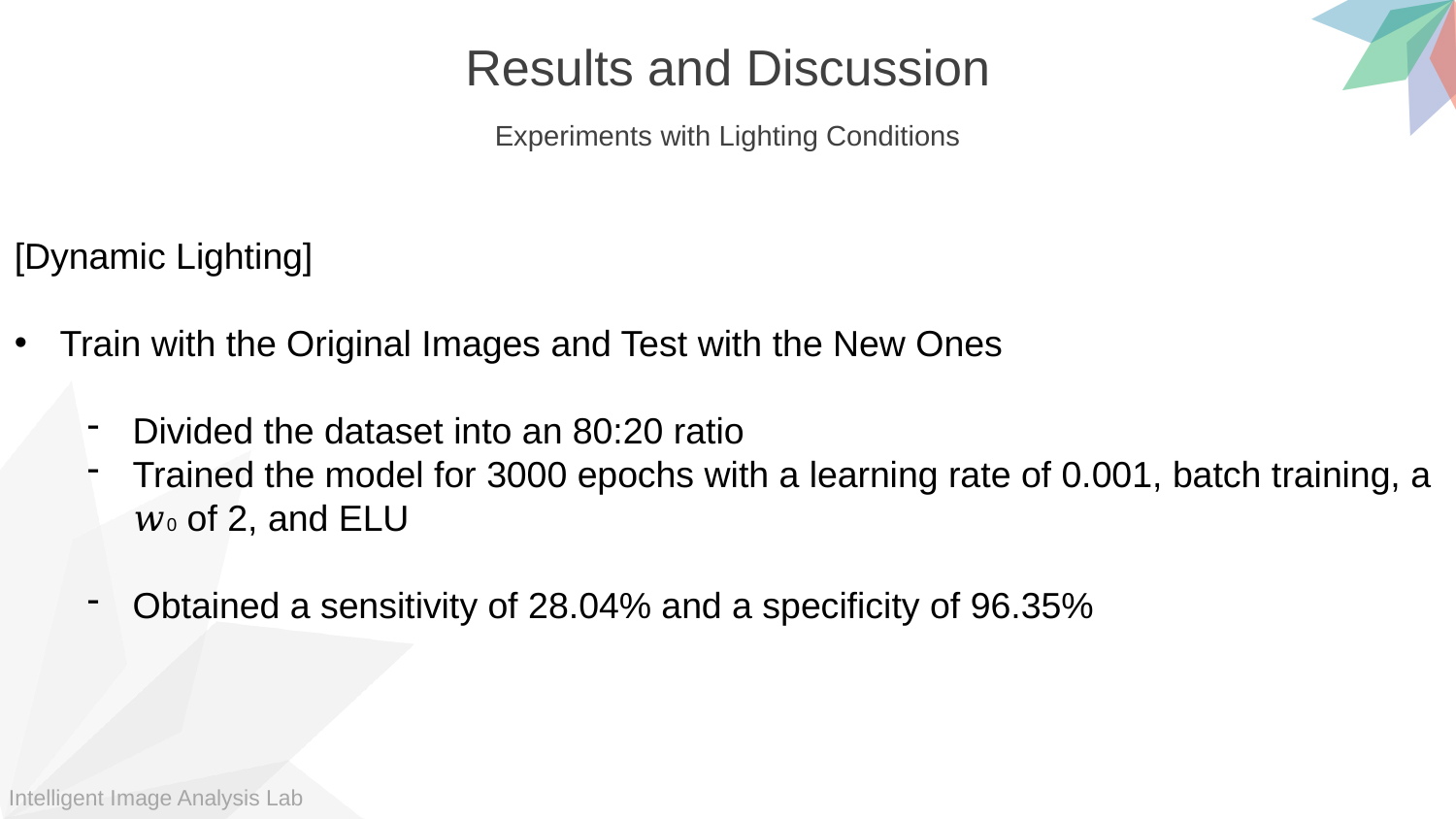

Results and Discussion
Experiments with Lighting Conditions
[Dynamic Lighting]

Train with the Original Images and Test with the New Ones

Divided the dataset into an 80:20 ratio
Trained the model for 3000 epochs with a learning rate of 0.001, batch training, a 𝑤0 of 2, and ELU

Obtained a sensitivity of 28.04% and a specificity of 96.35%